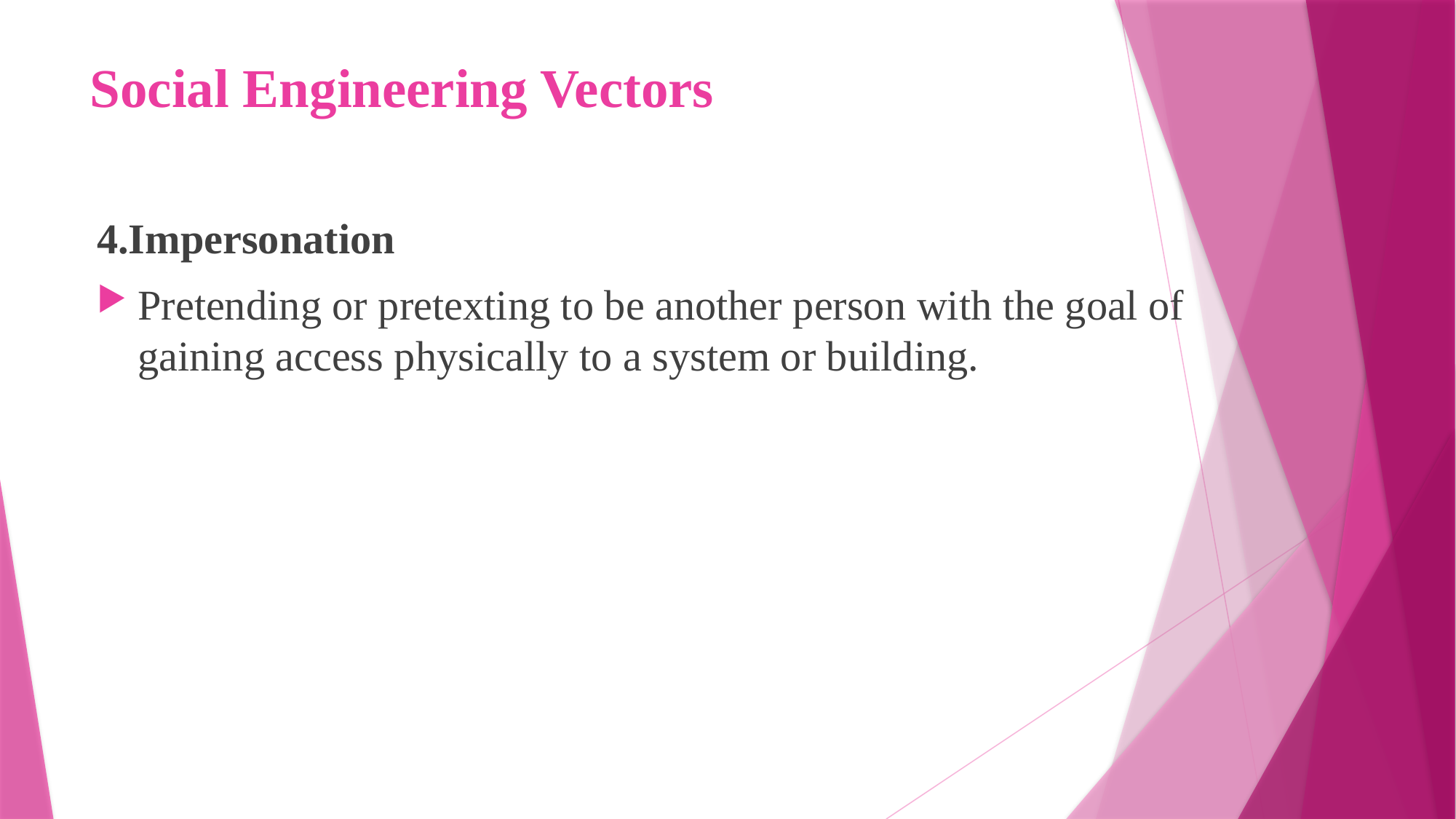

# Social Engineering Vectors
4.Impersonation
Pretending or pretexting to be another person with the goal of gaining access physically to a system or building.